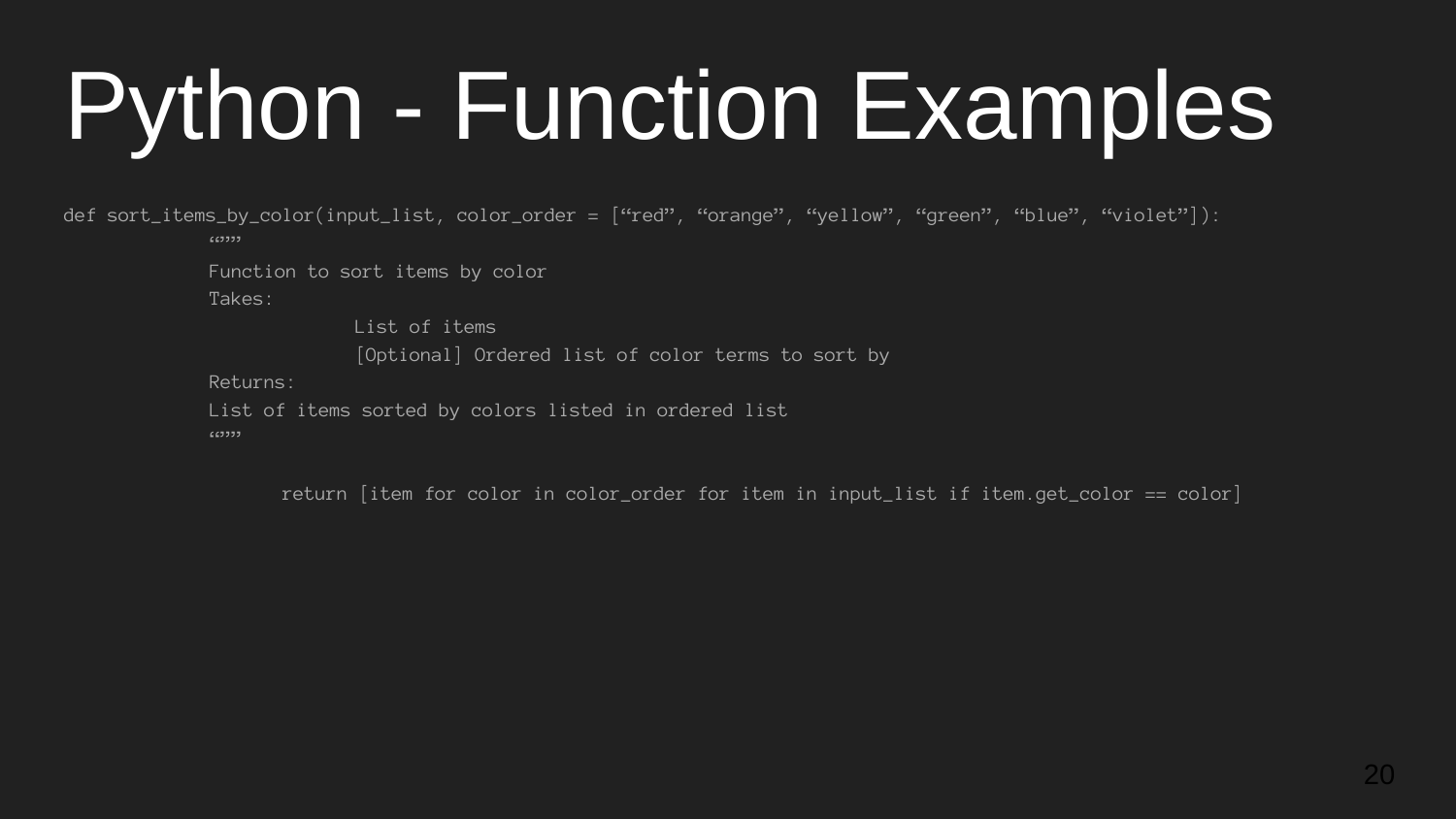

# Python - Function Examples
def sort_items_by_color(input_list, color_order = [“red”, “orange”, “yellow”, “green”, “blue”, “violet”]):
	“””
	Function to sort items by color
	Takes:
		List of items
		[Optional] Ordered list of color terms to sort by
	Returns:
List of items sorted by colors listed in ordered list
“””

	return [item for color in color_order for item in input_list if item.get_color == color]

20